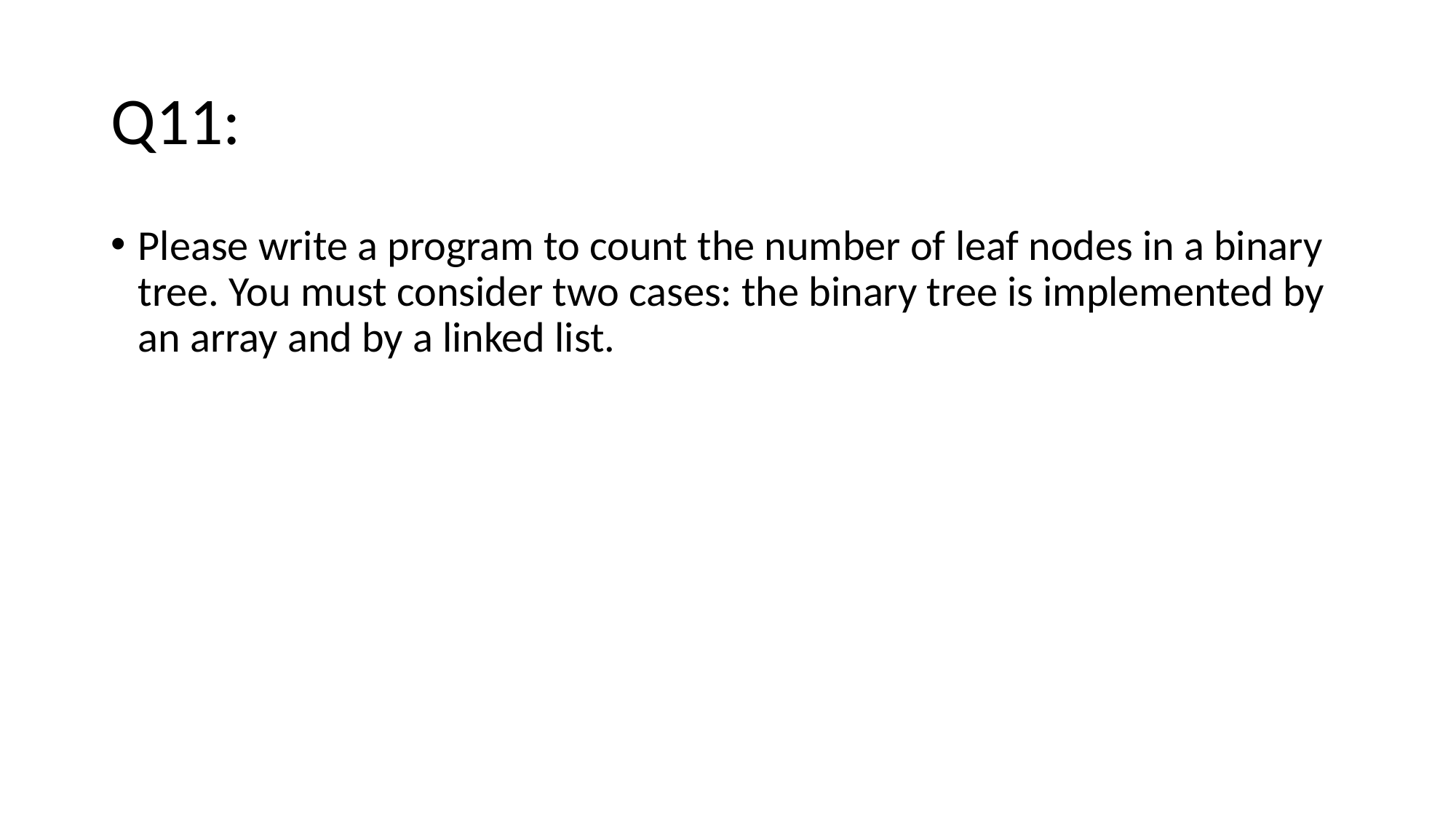

# Q11:
Please write a program to count the number of leaf nodes in a binary tree. You must consider two cases: the binary tree is implemented by an array and by a linked list.